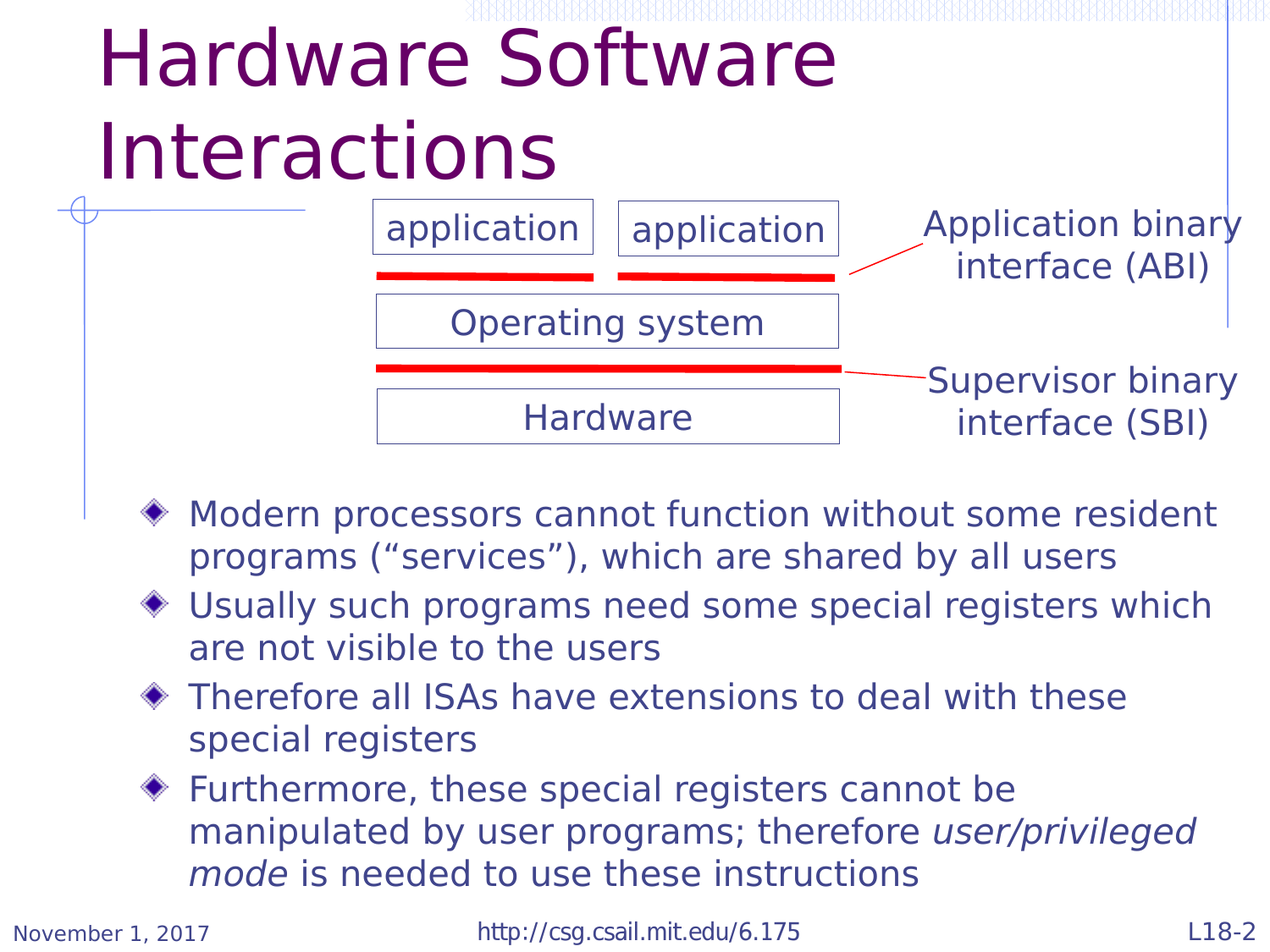

# Hardware Software Interactions
Application binary interface (ABI)
application
application
Operating system
Hardware
Supervisor binary interface (SBI)
Modern processors cannot function without some resident programs (“services”), which are shared by all users
Usually such programs need some special registers which are not visible to the users
Therefore all ISAs have extensions to deal with these special registers
Furthermore, these special registers cannot be manipulated by user programs; therefore user/privileged mode is needed to use these instructions
November 1, 2017
http://csg.csail.mit.edu/6.175
L18-2